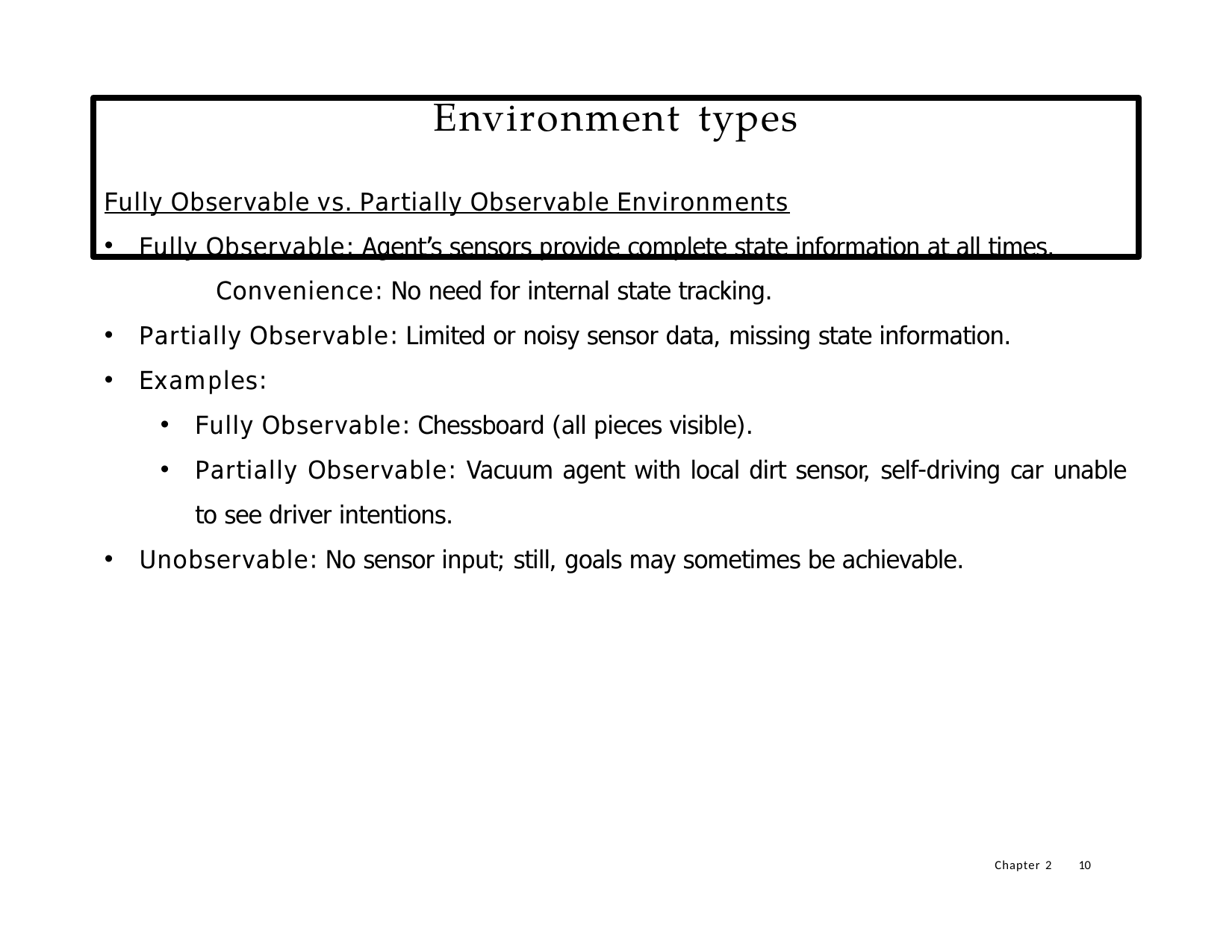

# Environment types
Fully Observable vs. Partially Observable Environments
Fully Observable: Agent’s sensors provide complete state information at all times.
	Convenience: No need for internal state tracking.
Partially Observable: Limited or noisy sensor data, missing state information.
Examples:
Fully Observable: Chessboard (all pieces visible).
Partially Observable: Vacuum agent with local dirt sensor, self-driving car unable to see driver intentions.
Unobservable: No sensor input; still, goals may sometimes be achievable.

Chapter 2
10